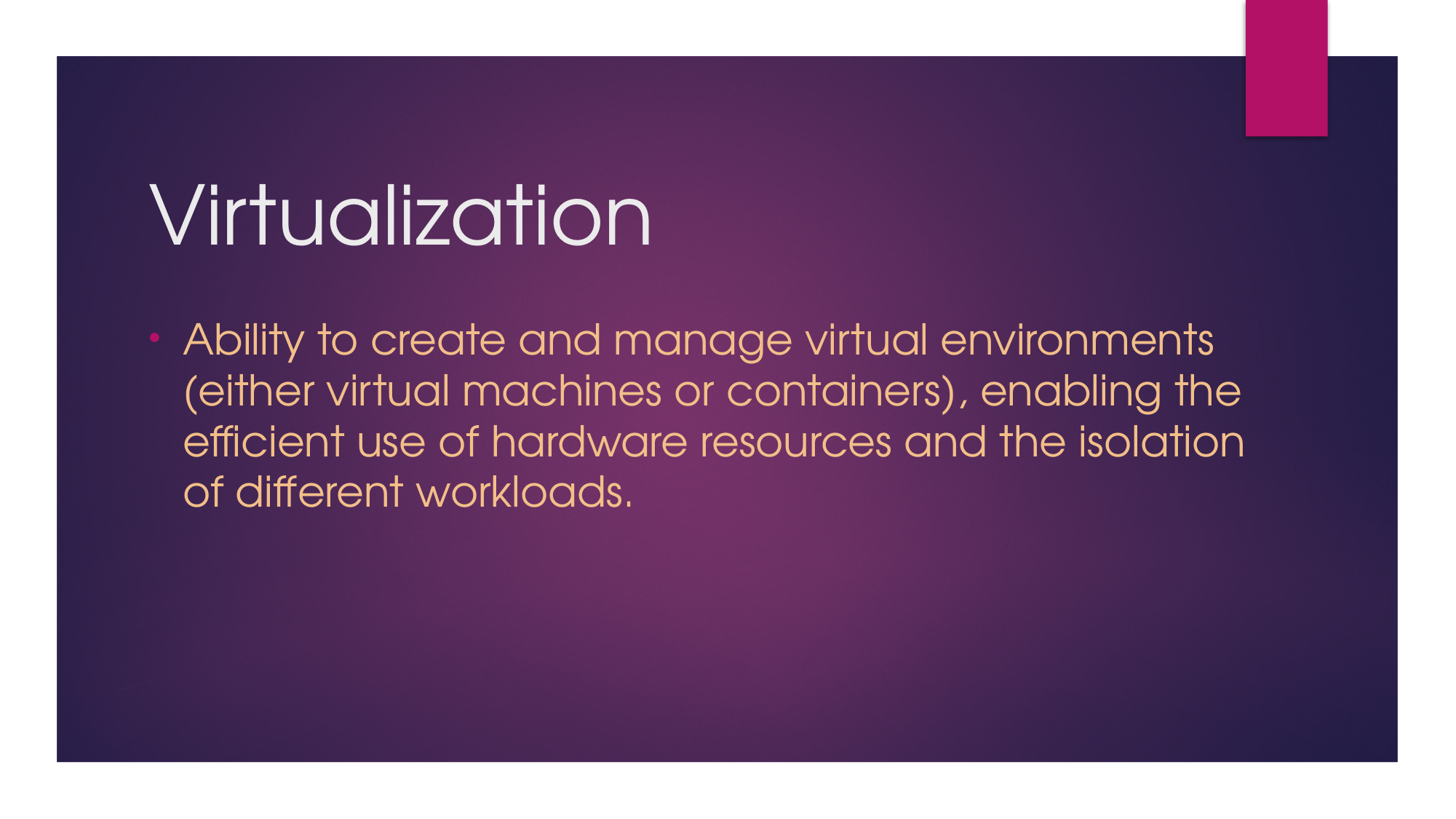

# Virtualization
Ability to create and manage virtual environments (either virtual machines or containers), enabling the efficient use of hardware resources and the isolation of different workloads.